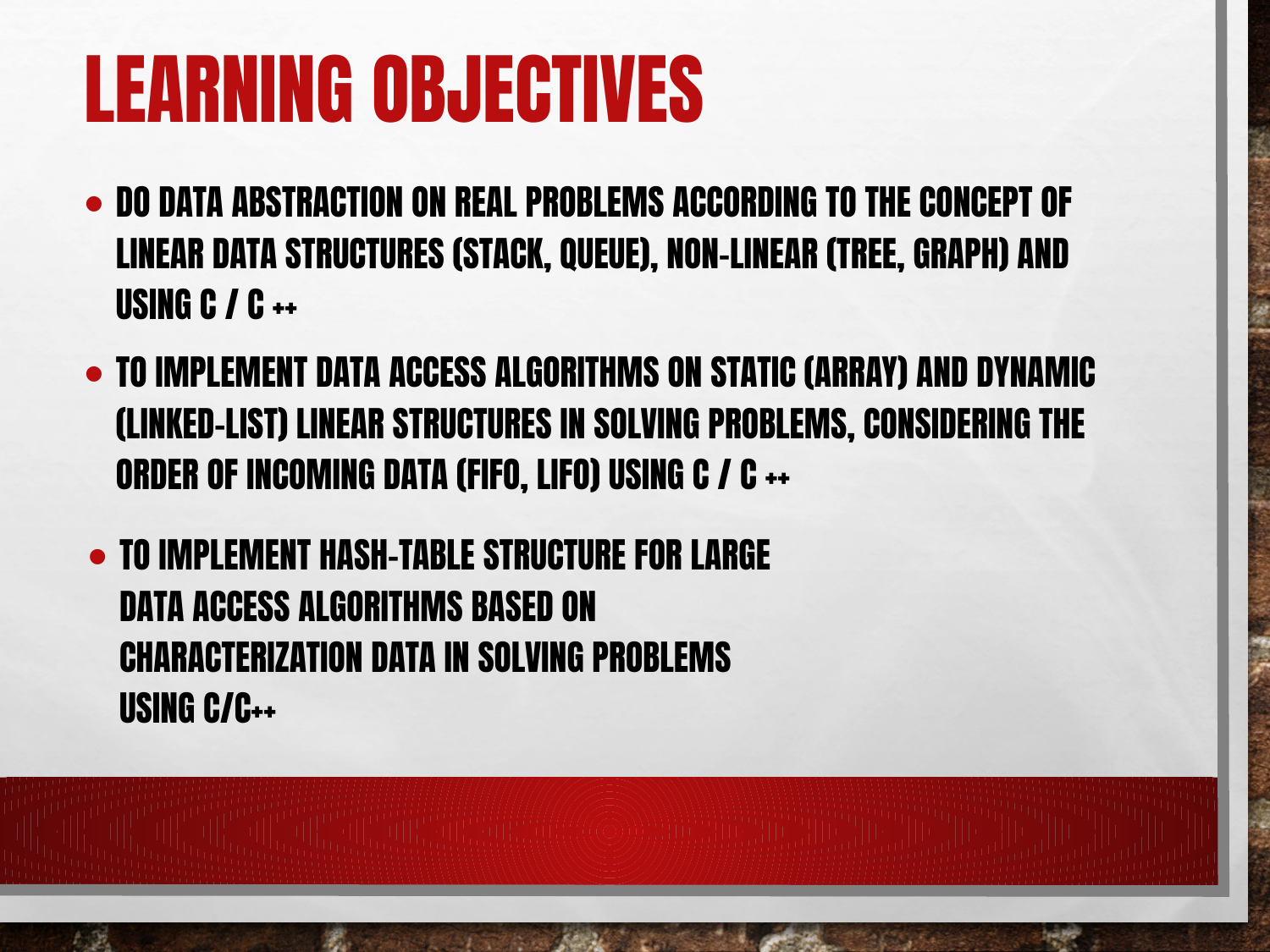

# Learning objectives
DO data abstraction on real problems according to the concept of linear data structures (stack, queue), non-linear (tree, graph) and using C / C ++
to implement data access algorithms on static (array) and dynamic (linked-list) linear structures in solving problems, considering the order of incoming data (FIFO, LIFO) using C / C ++
to implement hash-table structure for large data access algorithms based on characterization data in solving problems using C/C++